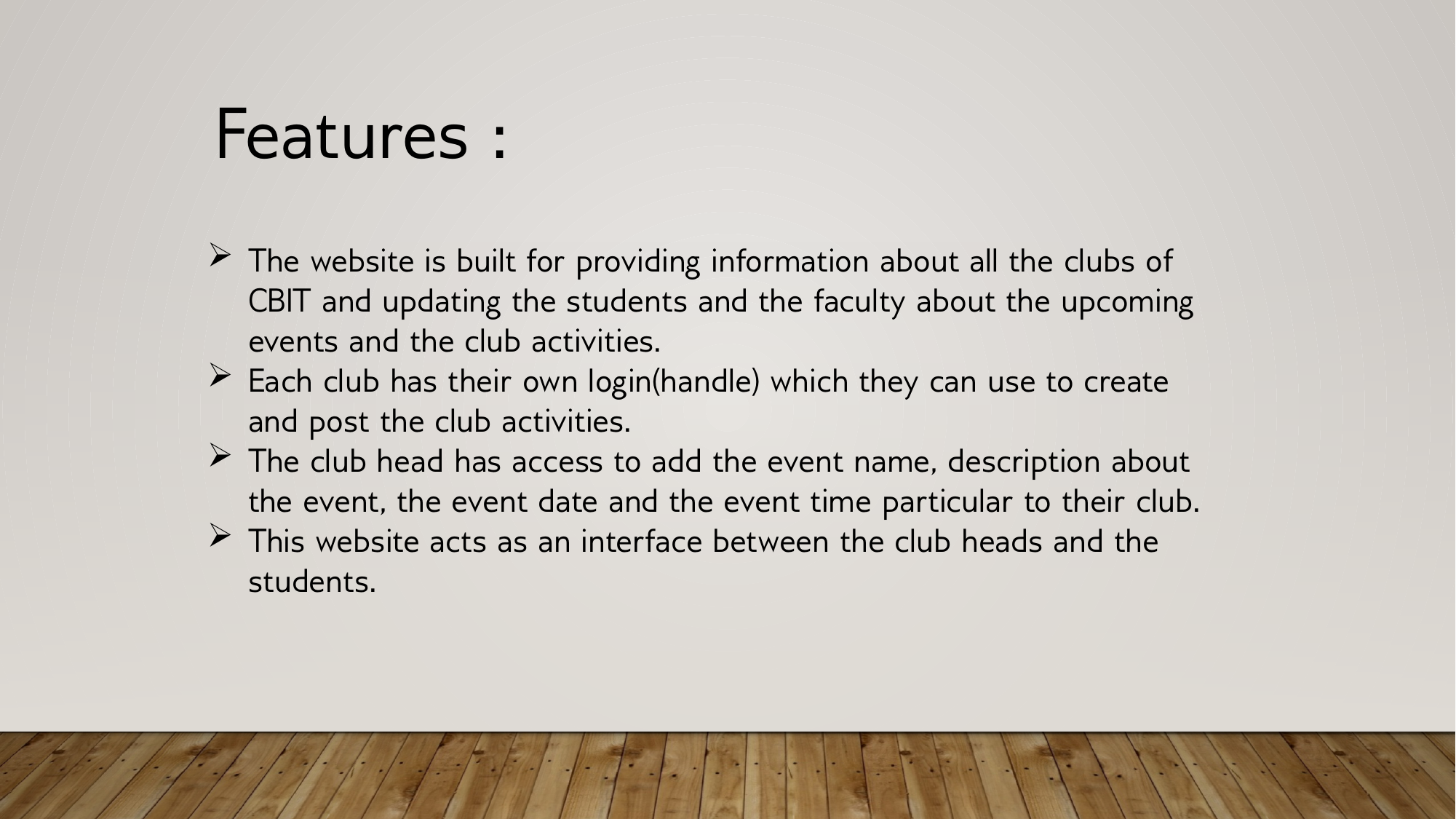

Features :
The website is built for providing information about all the clubs of CBIT and updating the students and the faculty about the upcoming events and the club activities.
Each club has their own login(handle) which they can use to create and post the club activities.
The club head has access to add the event name, description about the event, the event date and the event time particular to their club.
This website acts as an interface between the club heads and the students.